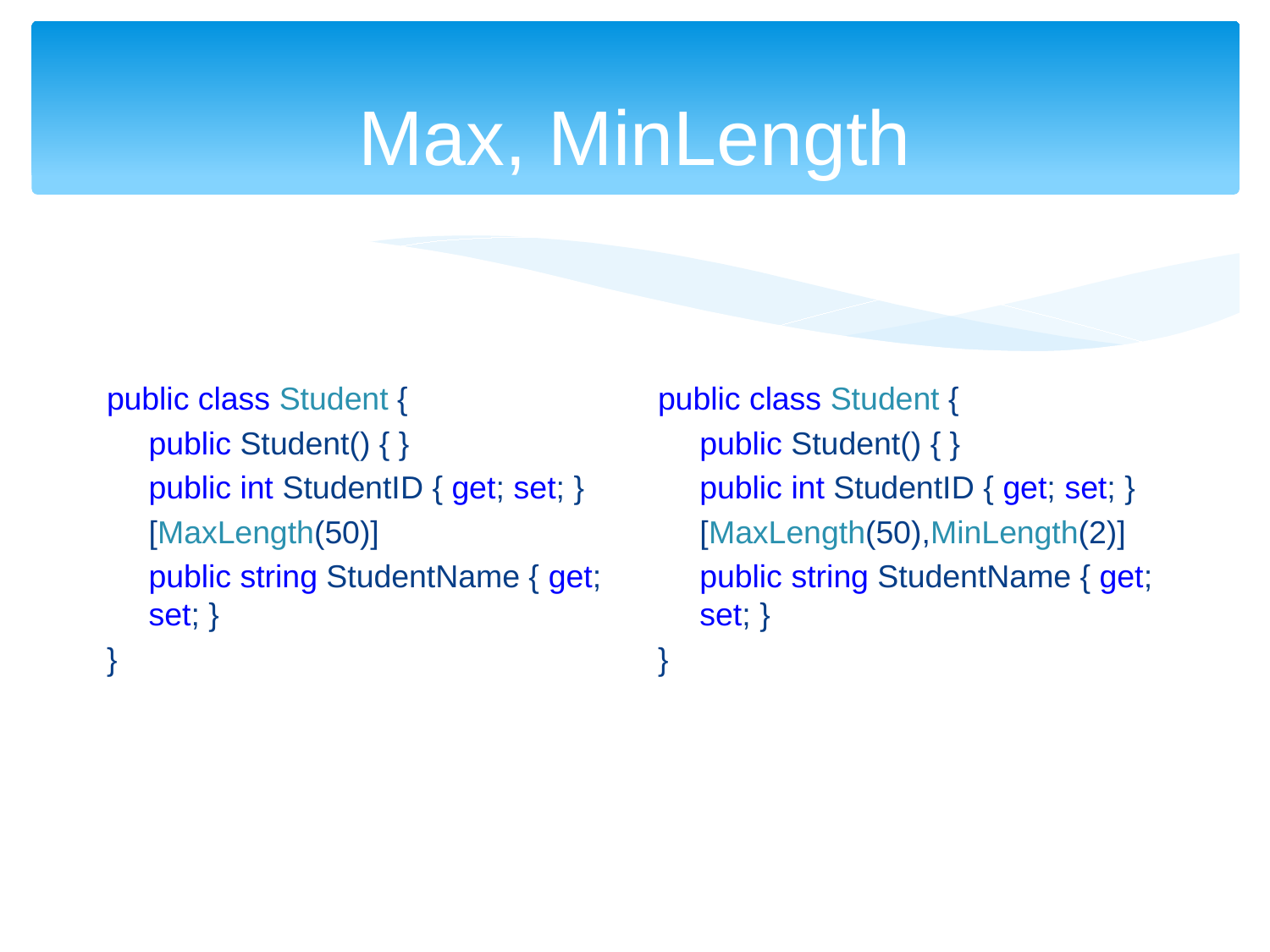

# Max, MinLength
public class Student {
public Student() { }
public int StudentID { get; set; }
[MaxLength(50)]
public string StudentName { get; set; }
}
public class Student {
public Student() { }
public int StudentID { get; set; }
[MaxLength(50),MinLength(2)]
public string StudentName { get; set; }
}